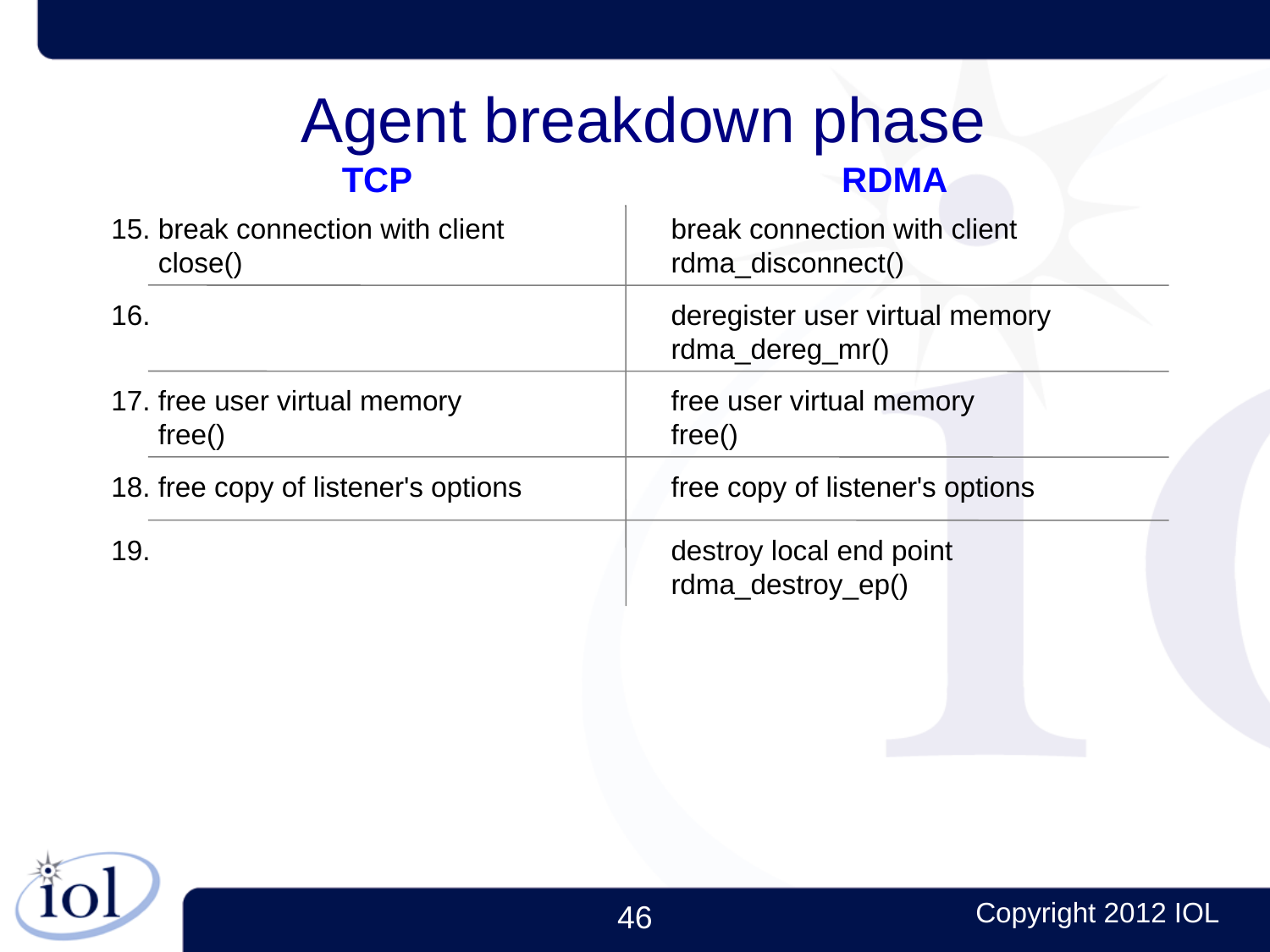

Agent breakdown phase
TCP
RDMA
15. break connection with client
      close()
break connection with client
rdma_disconnect()

16.
deregister user virtual memory
rdma_dereg_mr()

17. free user virtual memory
      free()
free user virtual memory
free()

18. free copy of listener's options
free copy of listener's options

19.
destroy local end point
rdma_destroy_ep()